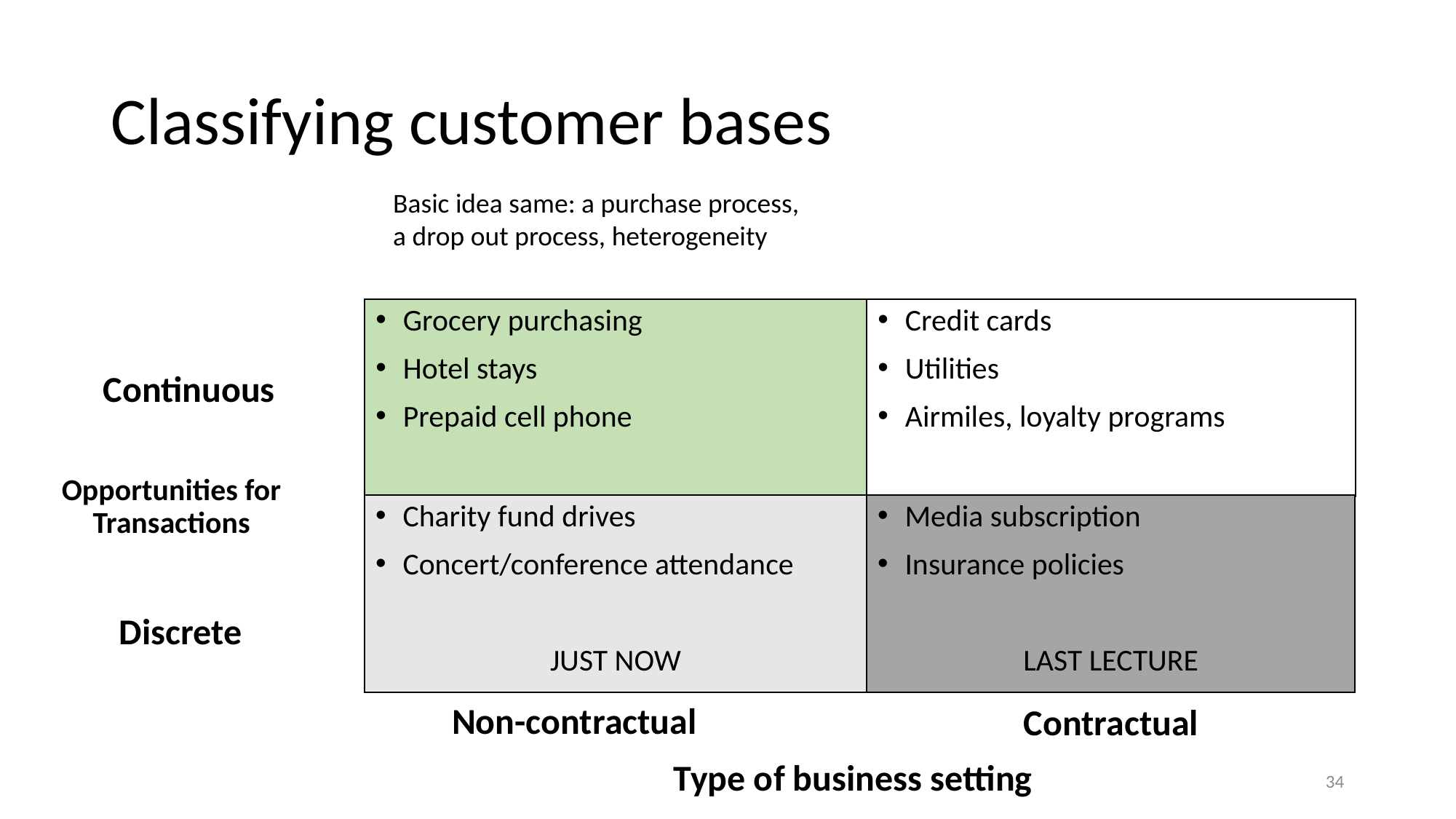

# Classifying customer bases
Basic idea same: a purchase process, a drop out process, heterogeneity
Grocery purchasing
Hotel stays
Prepaid cell phone
Credit cards
Utilities
Airmiles, loyalty programs
Continuous
Opportunities for Transactions
Charity fund drives
Concert/conference attendance

JUST NOW

Media subscription
Insurance policies

LAST LECTURE
Discrete
Non-contractual
Contractual
Type of business setting
34